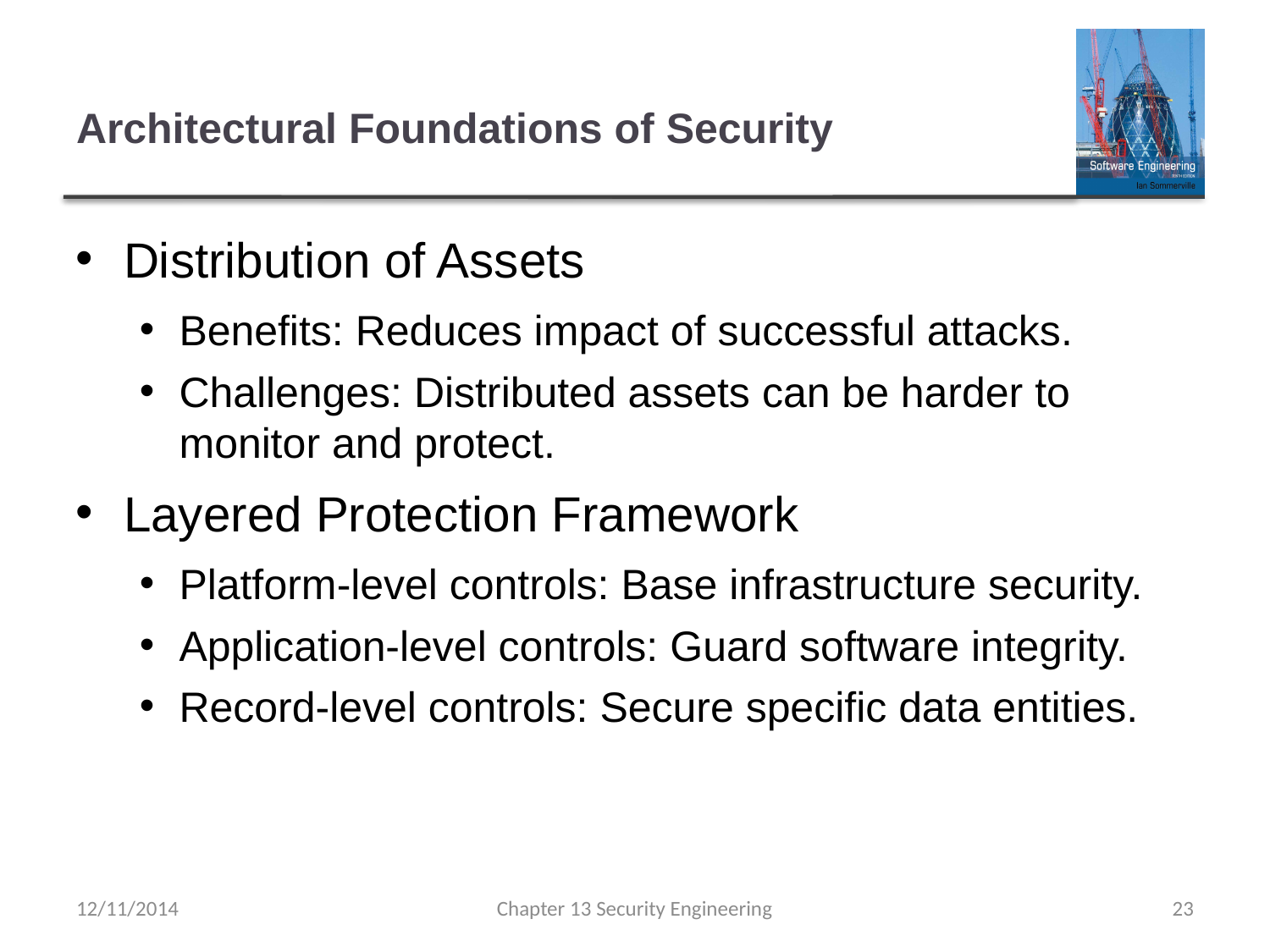

# Architectural Foundations of Security
Distribution of Assets
Benefits: Reduces impact of successful attacks.
Challenges: Distributed assets can be harder to monitor and protect.
Layered Protection Framework
Platform-level controls: Base infrastructure security.
Application-level controls: Guard software integrity.
Record-level controls: Secure specific data entities.
12/11/2014
Chapter 13 Security Engineering
23